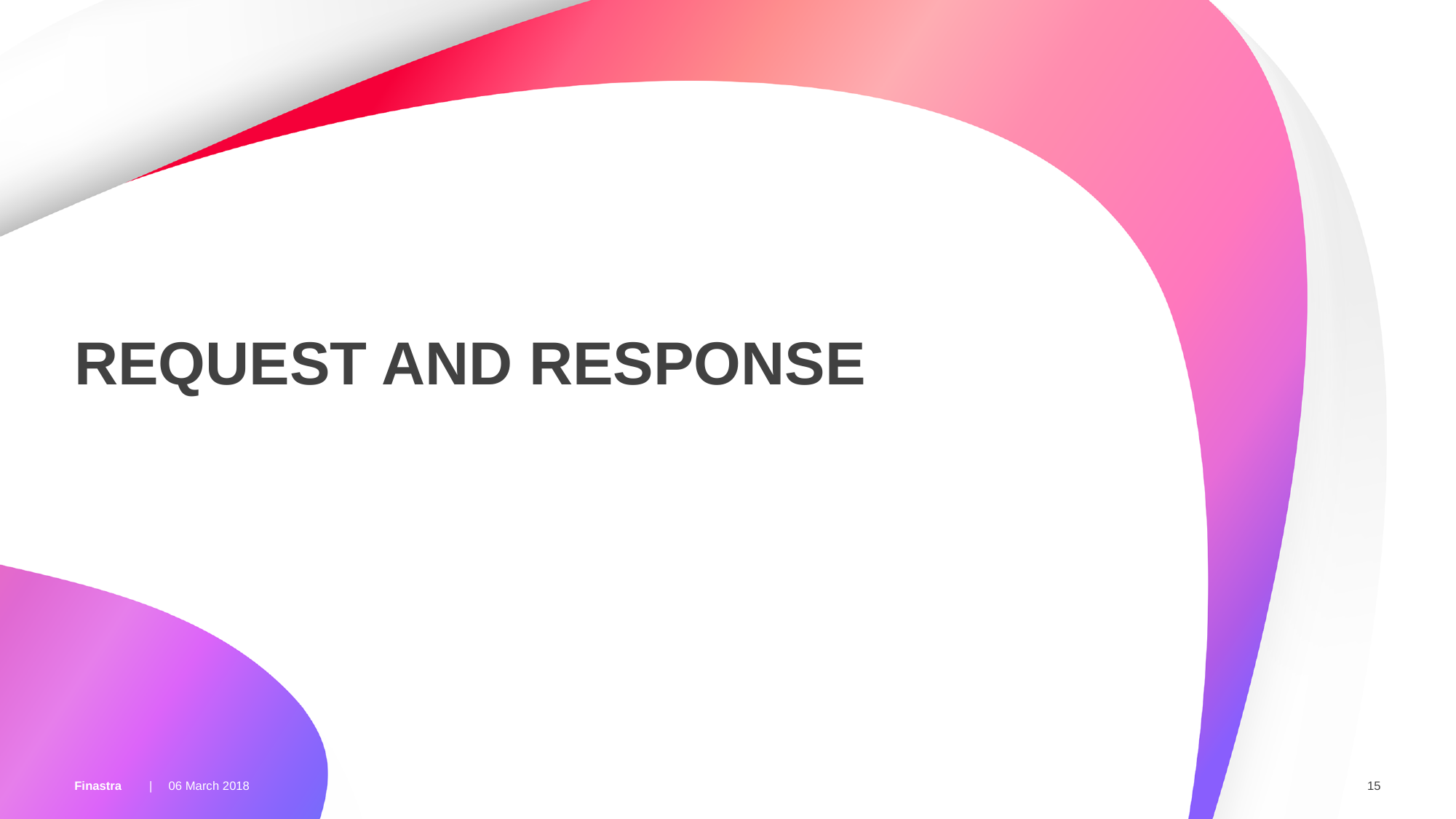

# Request and Response
06 March 2018
15